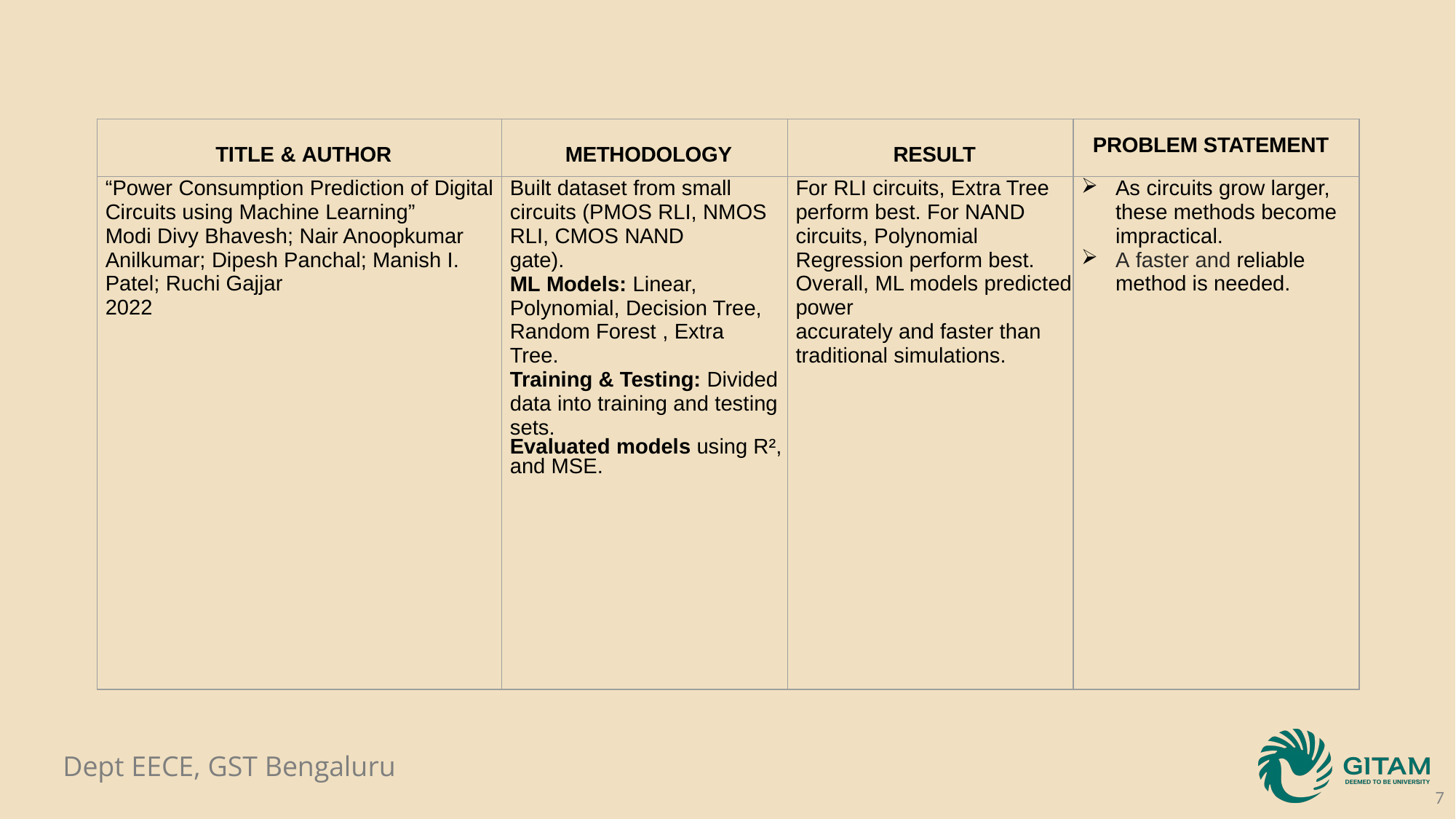

| TITLE & AUTHOR | METHODOLOGY | RESULT | PROBLEM STATEMENT |
| --- | --- | --- | --- |
| “Power Consumption Prediction of Digital Circuits using Machine Learning” Modi Divy Bhavesh; Nair Anoopkumar Anilkumar; Dipesh Panchal; Manish I. Patel; Ruchi Gajjar 2022 | Built dataset from small circuits (PMOS RLI, NMOS RLI, CMOS NAND gate). ML Models: Linear, Polynomial, Decision Tree, Random Forest , Extra Tree. Training & Testing: Divided data into training and testing sets. Evaluated models using R², and MSE. | For RLI circuits, Extra Tree perform best. For NAND circuits, Polynomial Regression perform best. Overall, ML models predicted power accurately and faster than traditional simulations. | As circuits grow larger, these methods become impractical. A faster and reliable method is needed. |
7